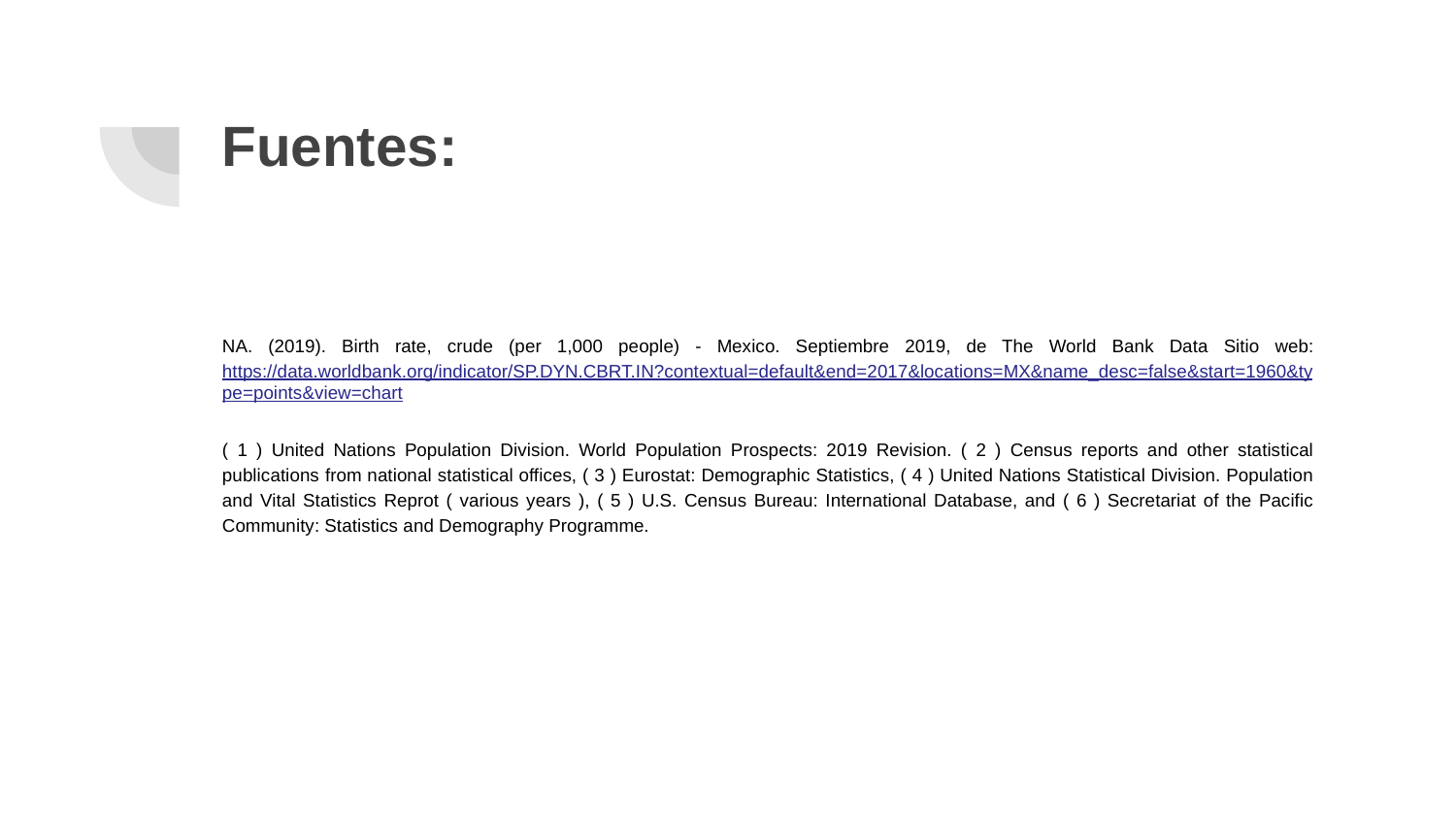

# Fuentes:
NA. (2019). Birth rate, crude (per 1,000 people) - Mexico. Septiembre 2019, de The World Bank Data Sitio web: https://data.worldbank.org/indicator/SP.DYN.CBRT.IN?contextual=default&end=2017&locations=MX&name_desc=false&start=1960&type=points&view=chart
( 1 ) United Nations Population Division. World Population Prospects: 2019 Revision. ( 2 ) Census reports and other statistical publications from national statistical offices, ( 3 ) Eurostat: Demographic Statistics, ( 4 ) United Nations Statistical Division. Population and Vital Statistics Reprot ( various years ), ( 5 ) U.S. Census Bureau: International Database, and ( 6 ) Secretariat of the Pacific Community: Statistics and Demography Programme.